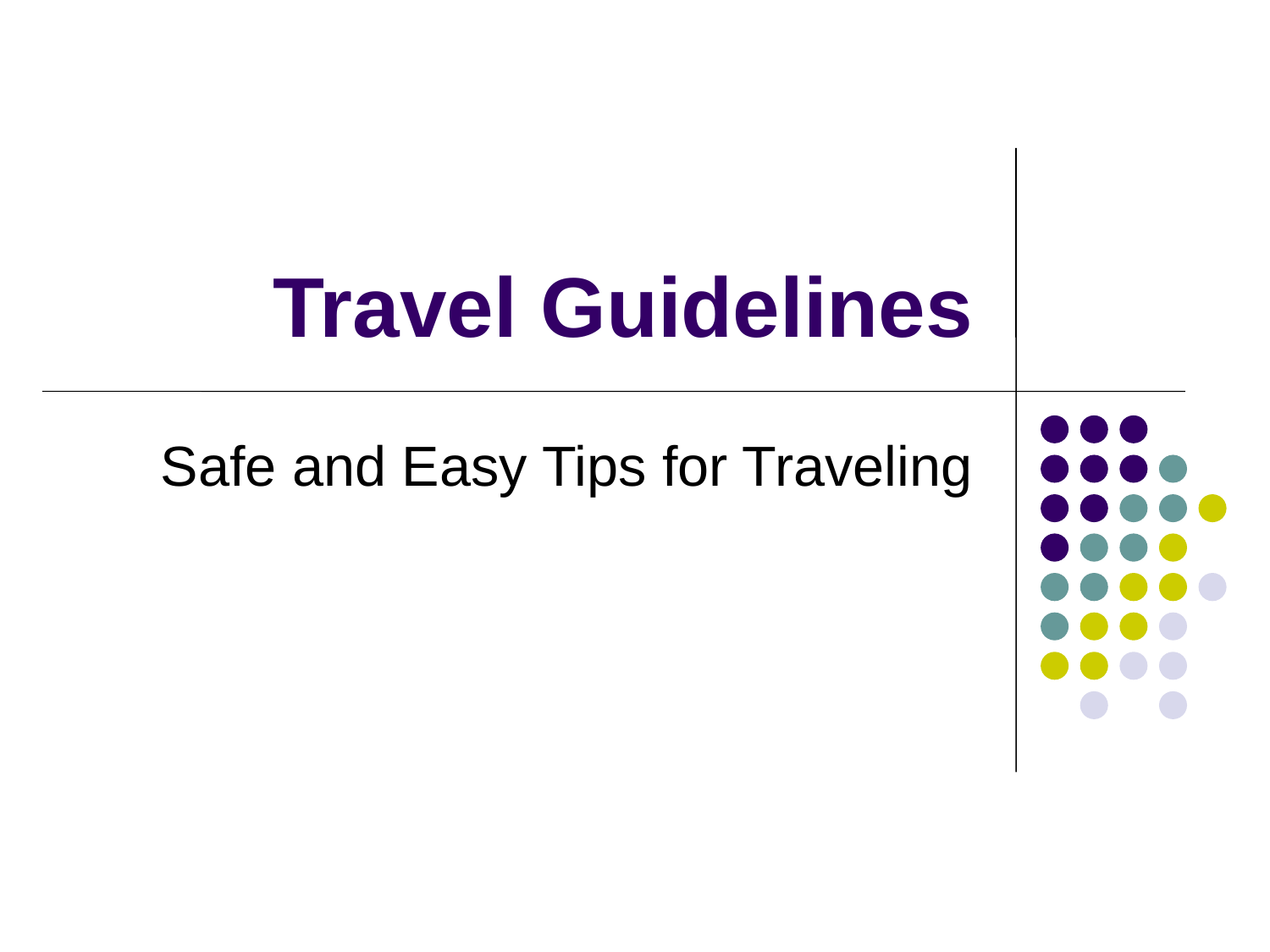

# Travel Guidelines
Safe and Easy Tips for Traveling